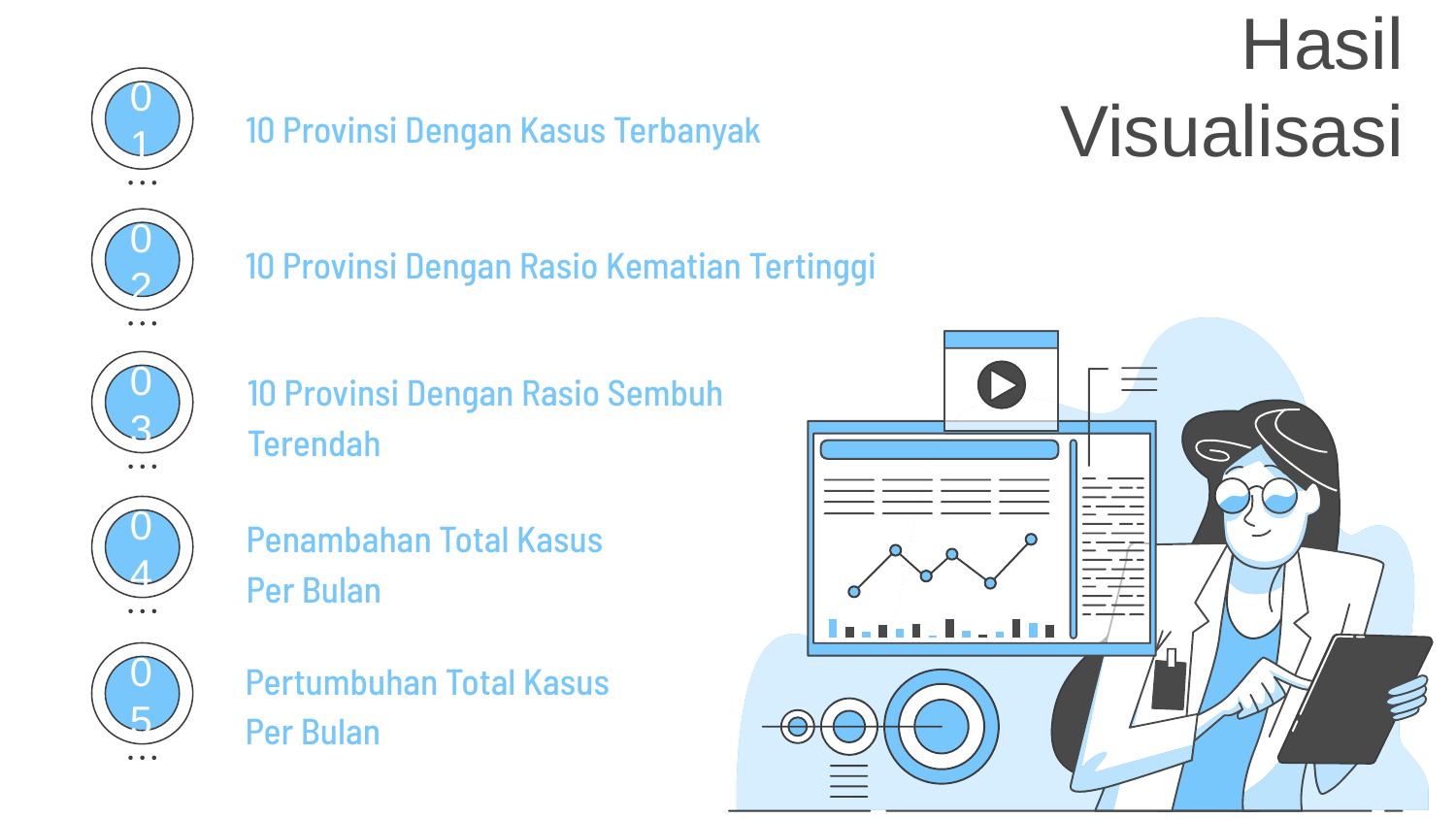

# Hasil Visualisasi

10 Provinsi Dengan Kasus Terbanyak
01

10 Provinsi Dengan Rasio Kematian Tertinggi
02

10 Provinsi Dengan Rasio Sembuh Terendah

03
Penambahan Total Kasus Per Bulan

04
Pertumbuhan Total Kasus Per Bulan

05